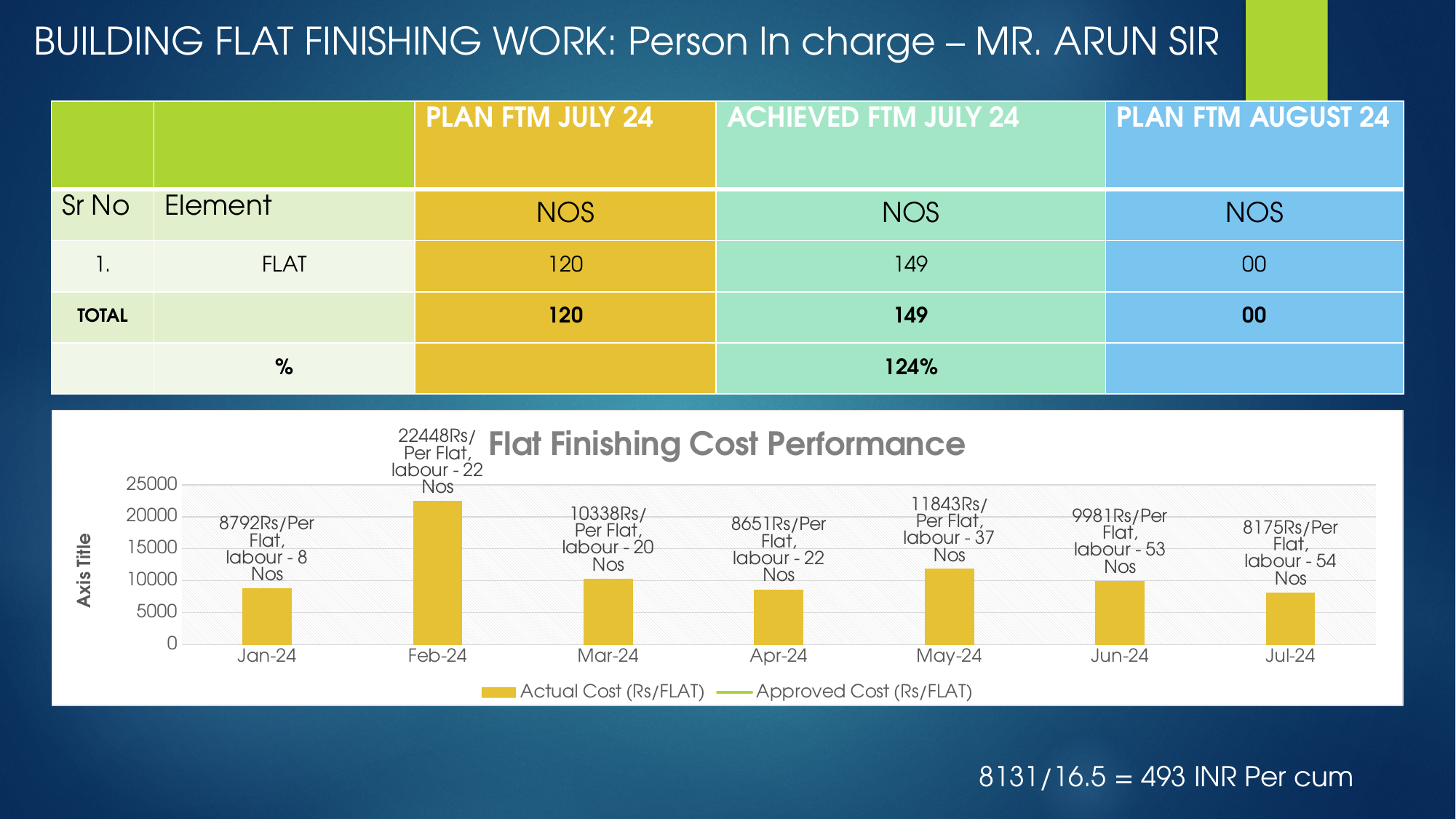

BUILDING FLAT FINISHING WORK: Person In charge – MR. ARUN SIR
|  |  | PLAN FTM JULY 24 | ACHIEVED FTM JULY 24 | PLAN FTM AUGUST 24 |
| --- | --- | --- | --- | --- |
| Sr No | Element | NOS | NOS | NOS |
| 1. | FLAT | 120 | 149 | 00 |
| TOTAL |  | 120 | 149 | 00 |
|  | % |  | 124% |  |

### Chart: Flat Finishing Cost Performance

| Category | Actual Cost (Rs/FLAT) | Approved Cost (Rs/FLAT) |
|---|---|---|
| 45292 | 8791.5 | None |
| 45323 | 22447.938000000002 | None |
| 45352 | 10338.0 | None |
| 45383 | 8651.206543209877 | None |
| 45413 | 11843.15 | None |
| 45444 | 9980.754237288136 | None |
| 45474 | 8175.388356393556 | None |
8131/16.5 = 493 INR Per cum